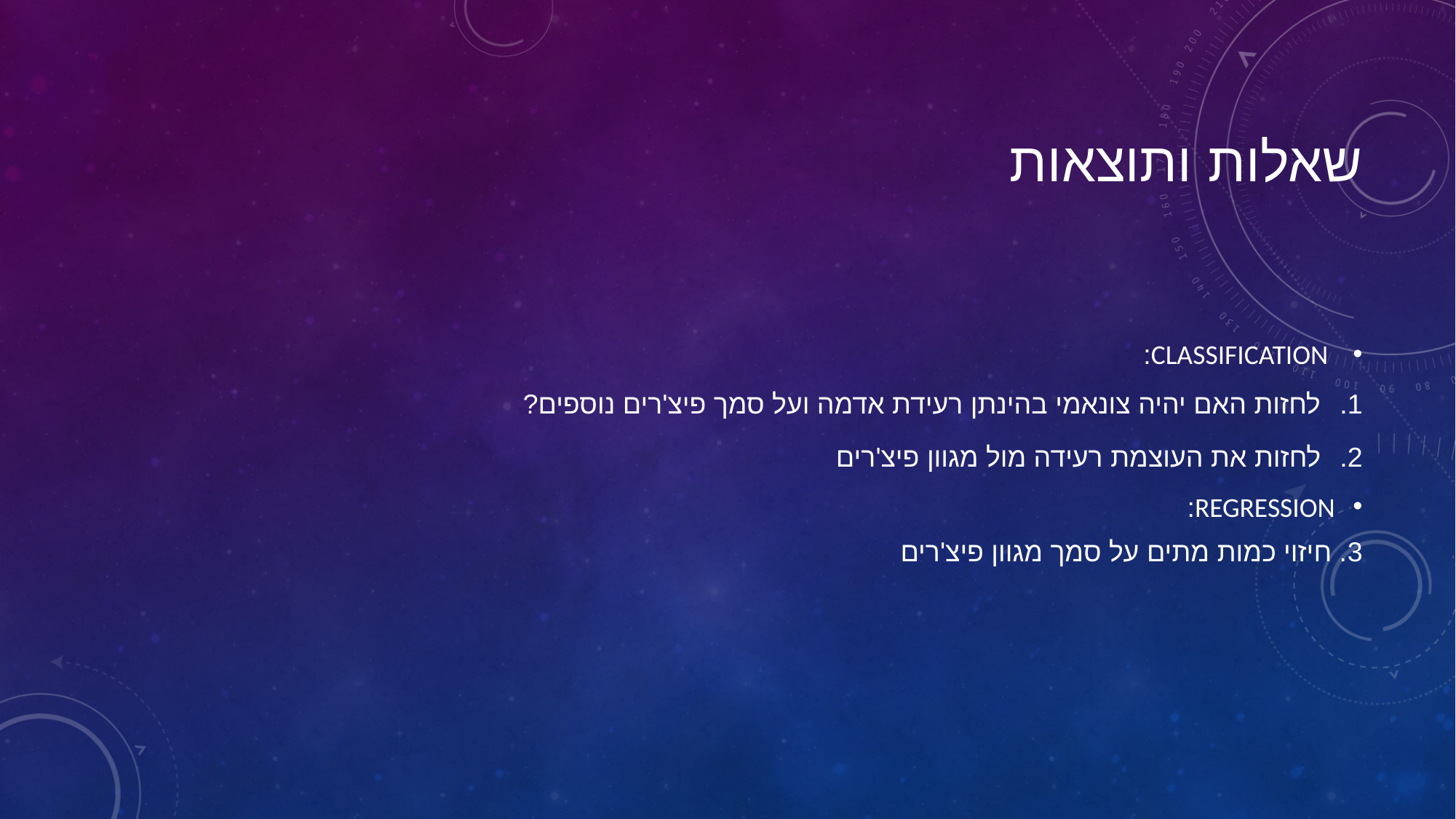

# שאלות ותוצאות
CLASSIFICATION:
לחזות האם יהיה צונאמי בהינתן רעידת אדמה ועל סמך פיצ'רים נוספים?
לחזות את העוצמת רעידה מול מגוון פיצ'רים
REGRESSION:
3. חיזוי כמות מתים על סמך מגוון פיצ'רים